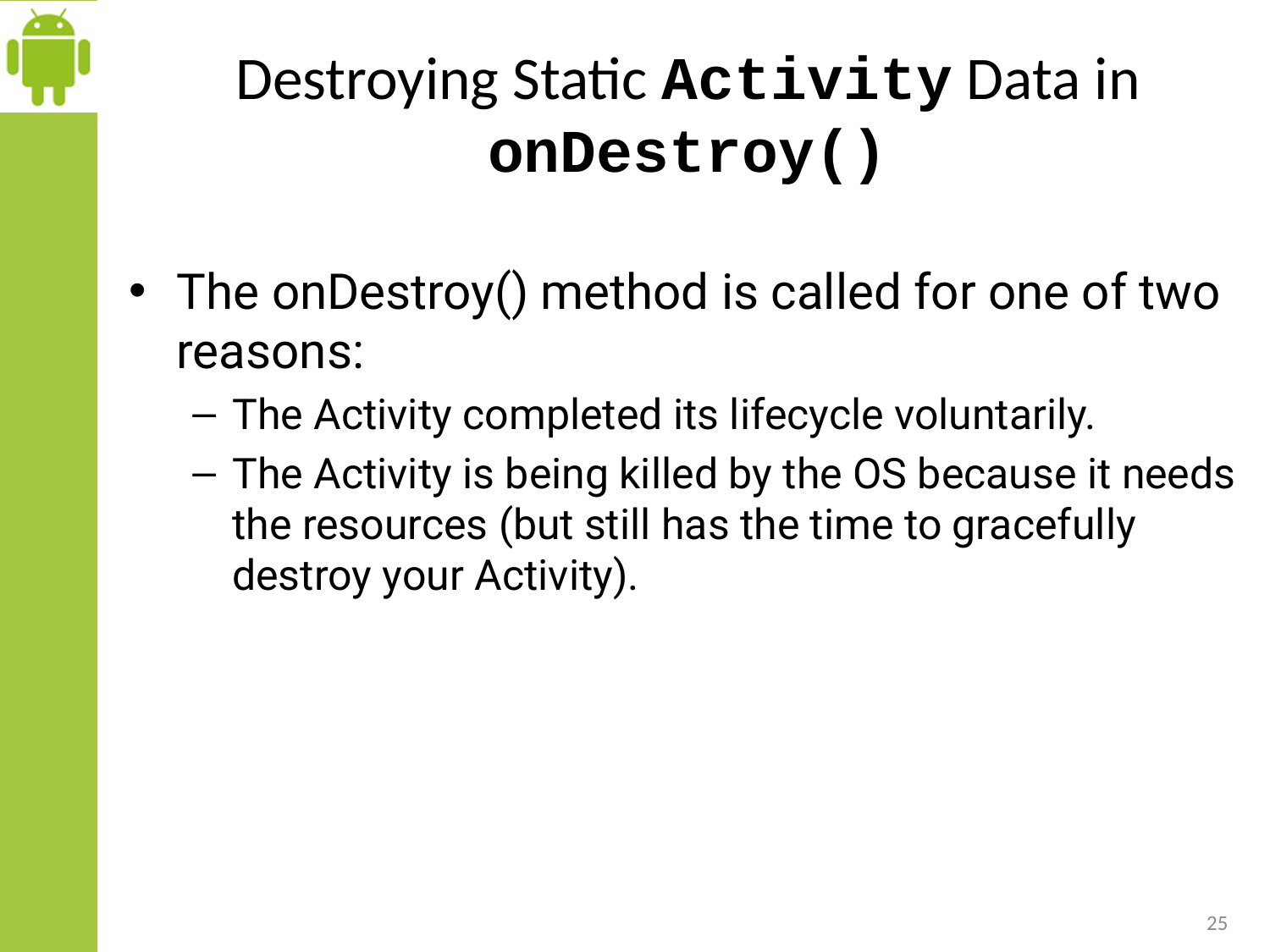

# Destroying Static Activity Data in onDestroy()
The onDestroy() method is called for one of two reasons:
The Activity completed its lifecycle voluntarily.
The Activity is being killed by the OS because it needs the resources (but still has the time to gracefully destroy your Activity).

25